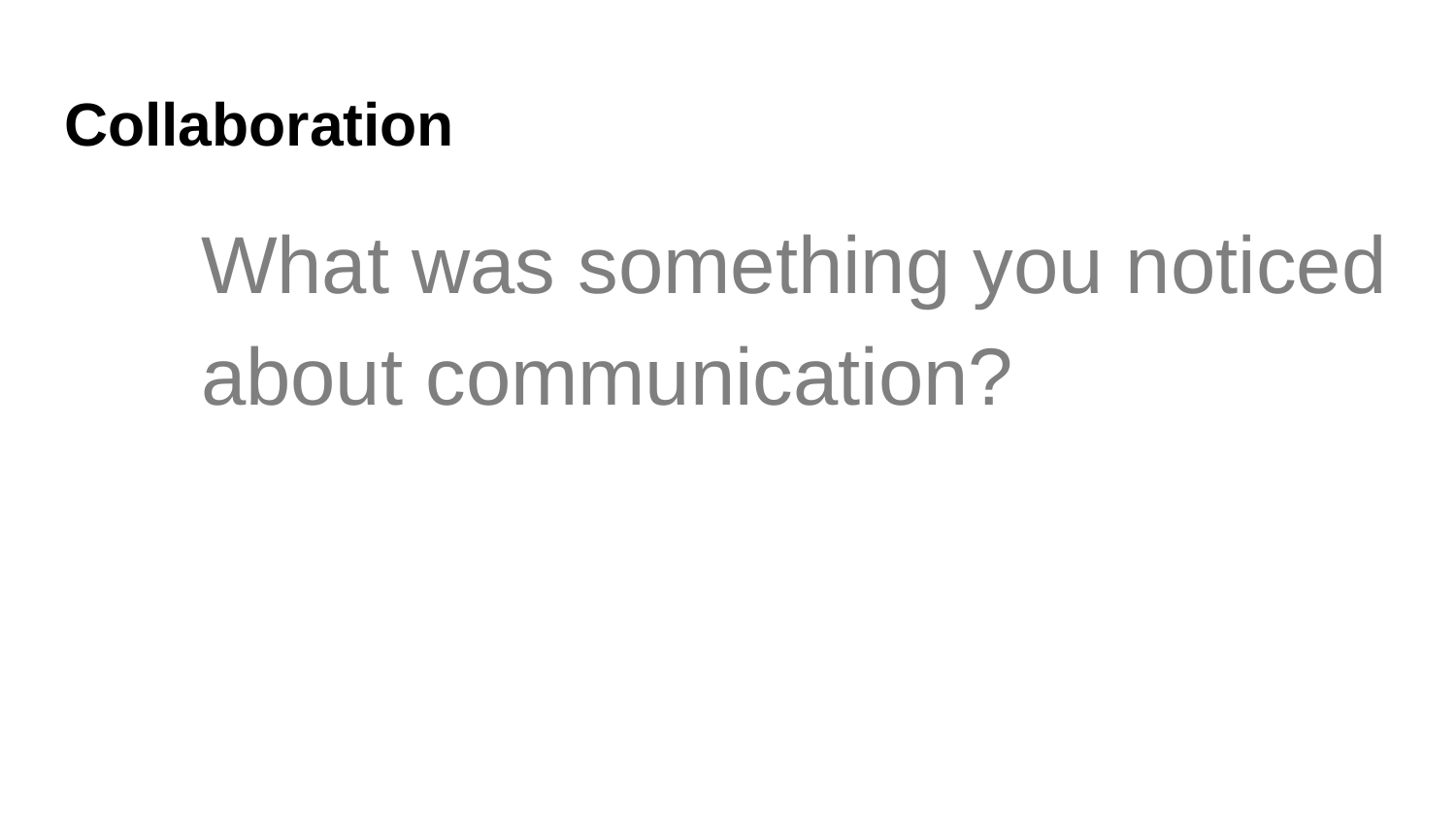

# Collaboration
What was something you noticed about communication?